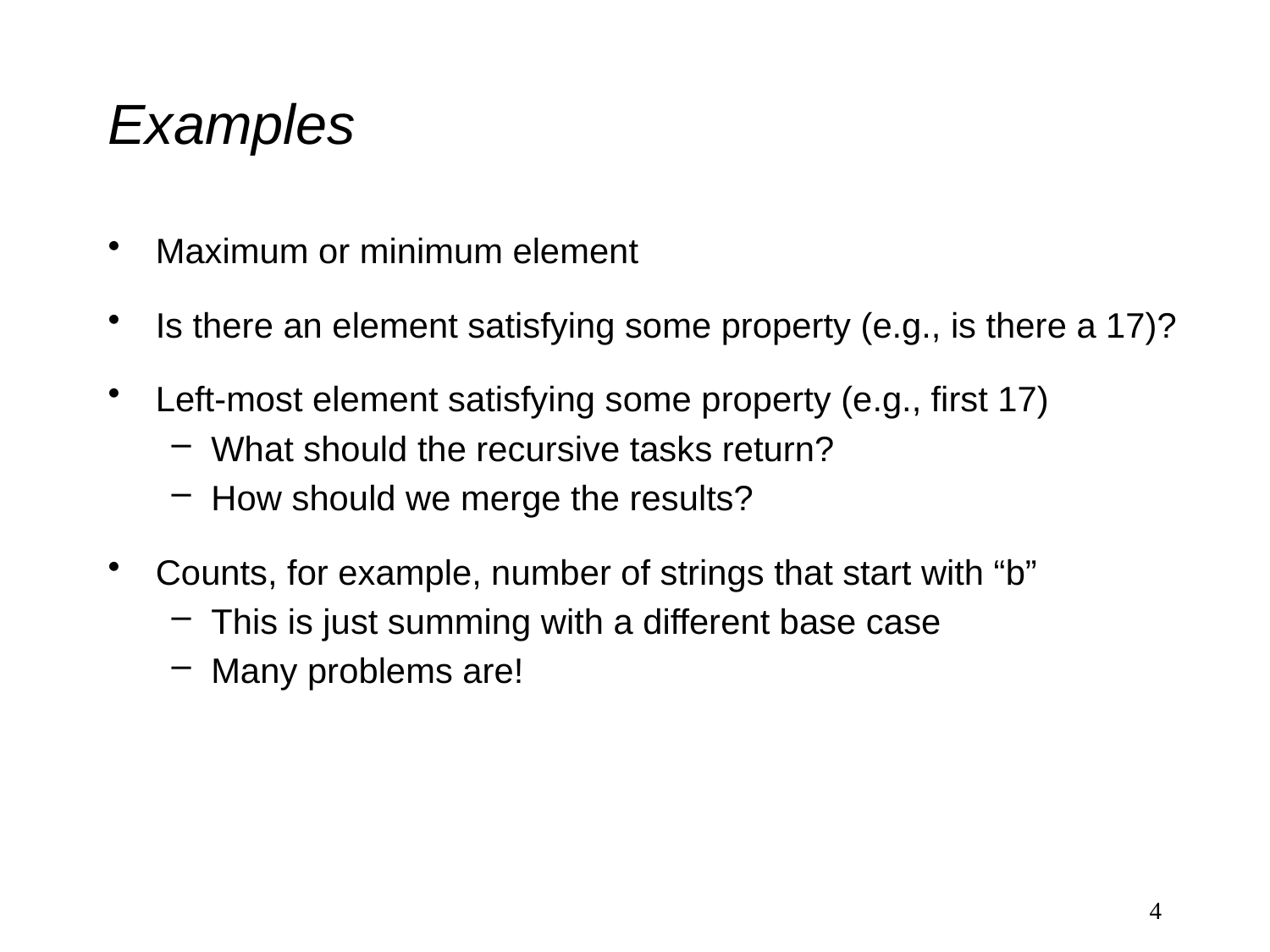

# Examples
Maximum or minimum element

Is there an element satisfying some property (e.g., is there a 17)?

Left-most element satisfying some property (e.g., first 17)
What should the recursive tasks return?
How should we merge the results?

Counts, for example, number of strings that start with “b”
This is just summing with a different base case
Many problems are!

4